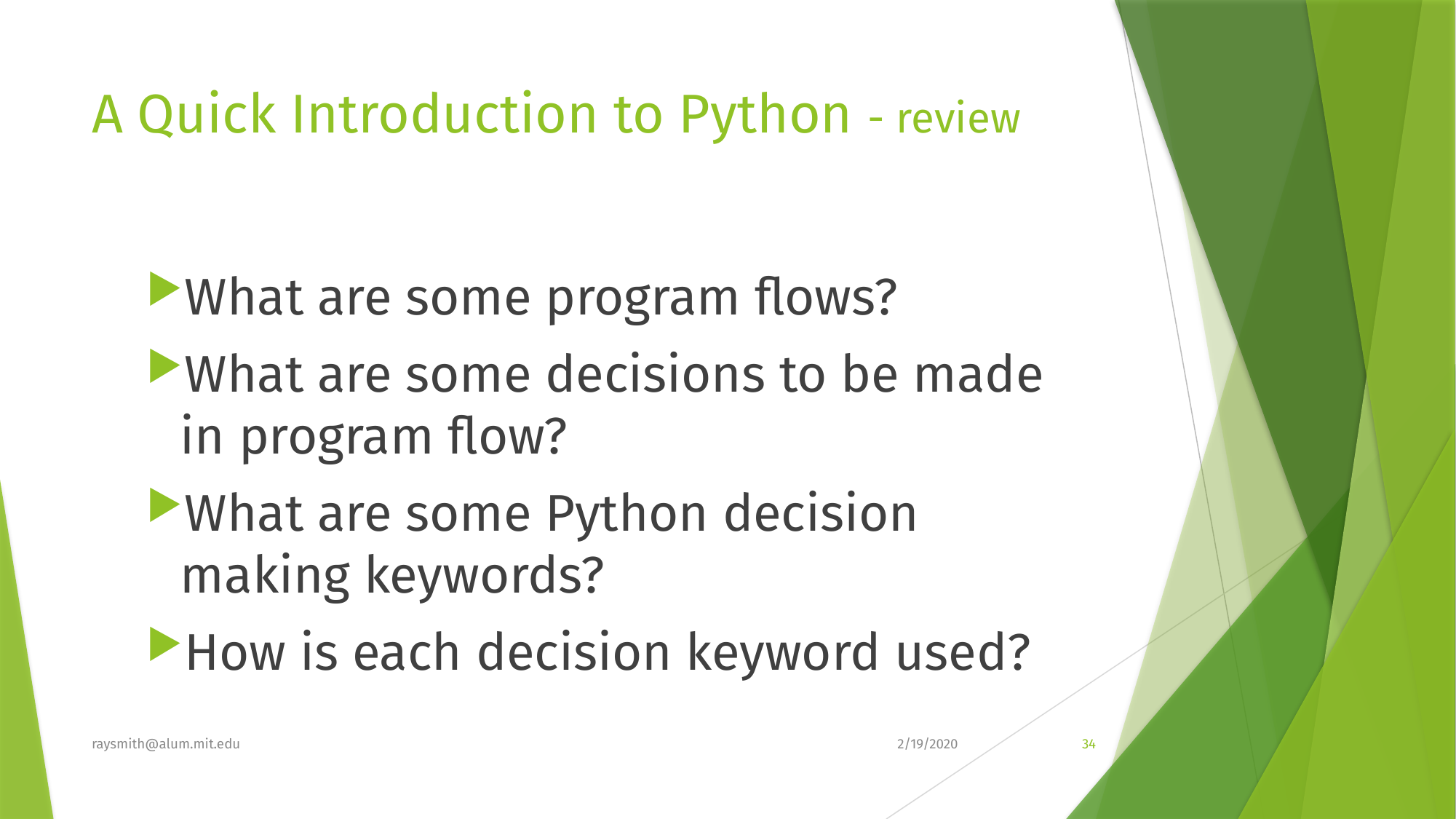

# A Quick Introduction to Python - review
What are some program flows?
What are some decisions to be made in program flow?
What are some Python decision making keywords?
How is each decision keyword used?
raysmith@alum.mit.edu
2/19/2020
34